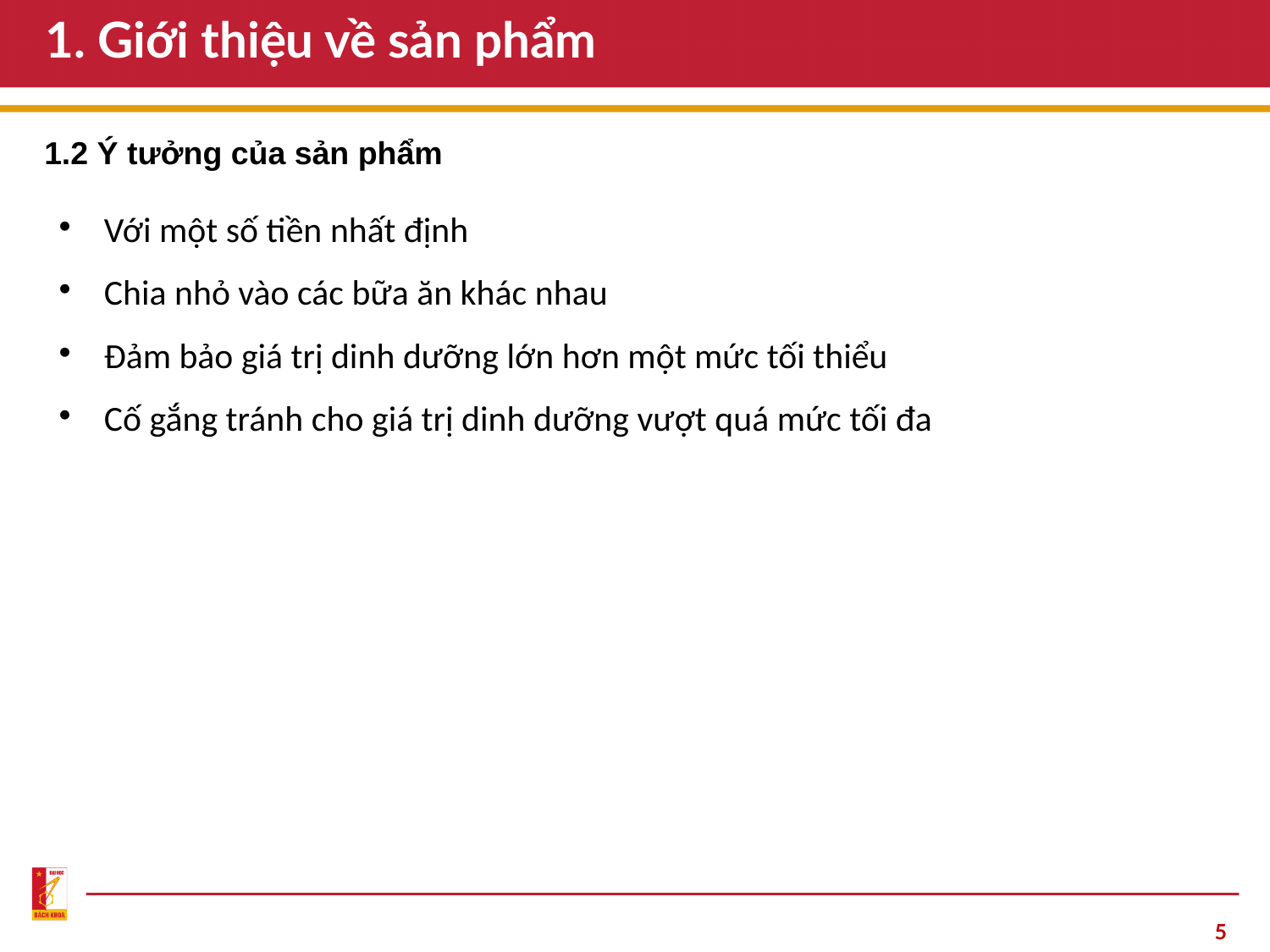

# 1. Giới thiệu về sản phẩm
1.2 Ý tưởng của sản phẩm
Với một số tiền nhất định
Chia nhỏ vào các bữa ăn khác nhau
Đảm bảo giá trị dinh dưỡng lớn hơn một mức tối thiểu
Cố gắng tránh cho giá trị dinh dưỡng vượt quá mức tối đa
5